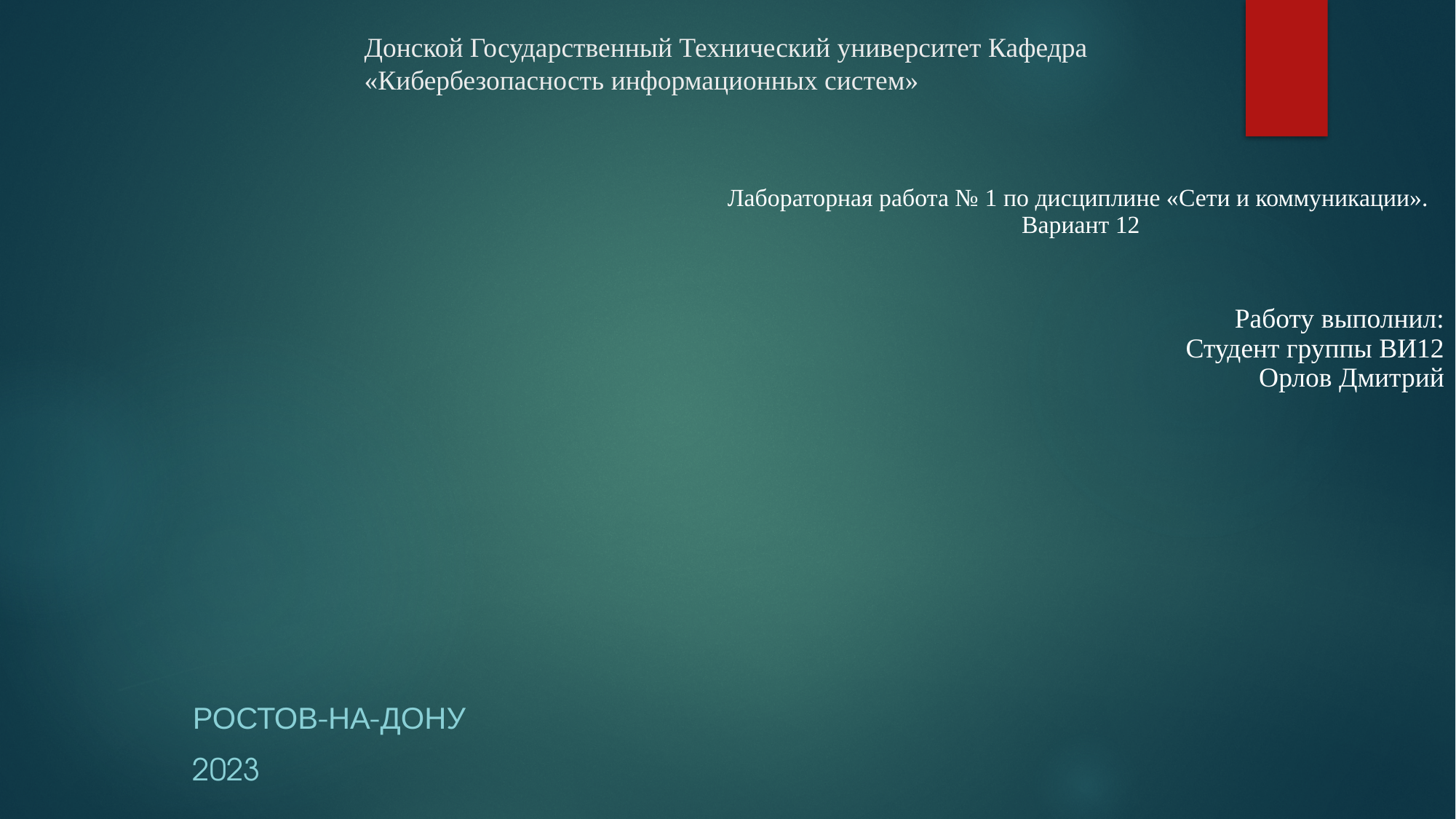

# Донской Государственный Технический университет Кафедра «Кибербезопасность информационных систем»
Лабораторная работа № 1 по дисциплине «Сети и коммуникации».
Вариант 12
Работу выполнил:
 Студент группы ВИ12
 Орлов Дмитрий
Ростов-на-Дону
2023